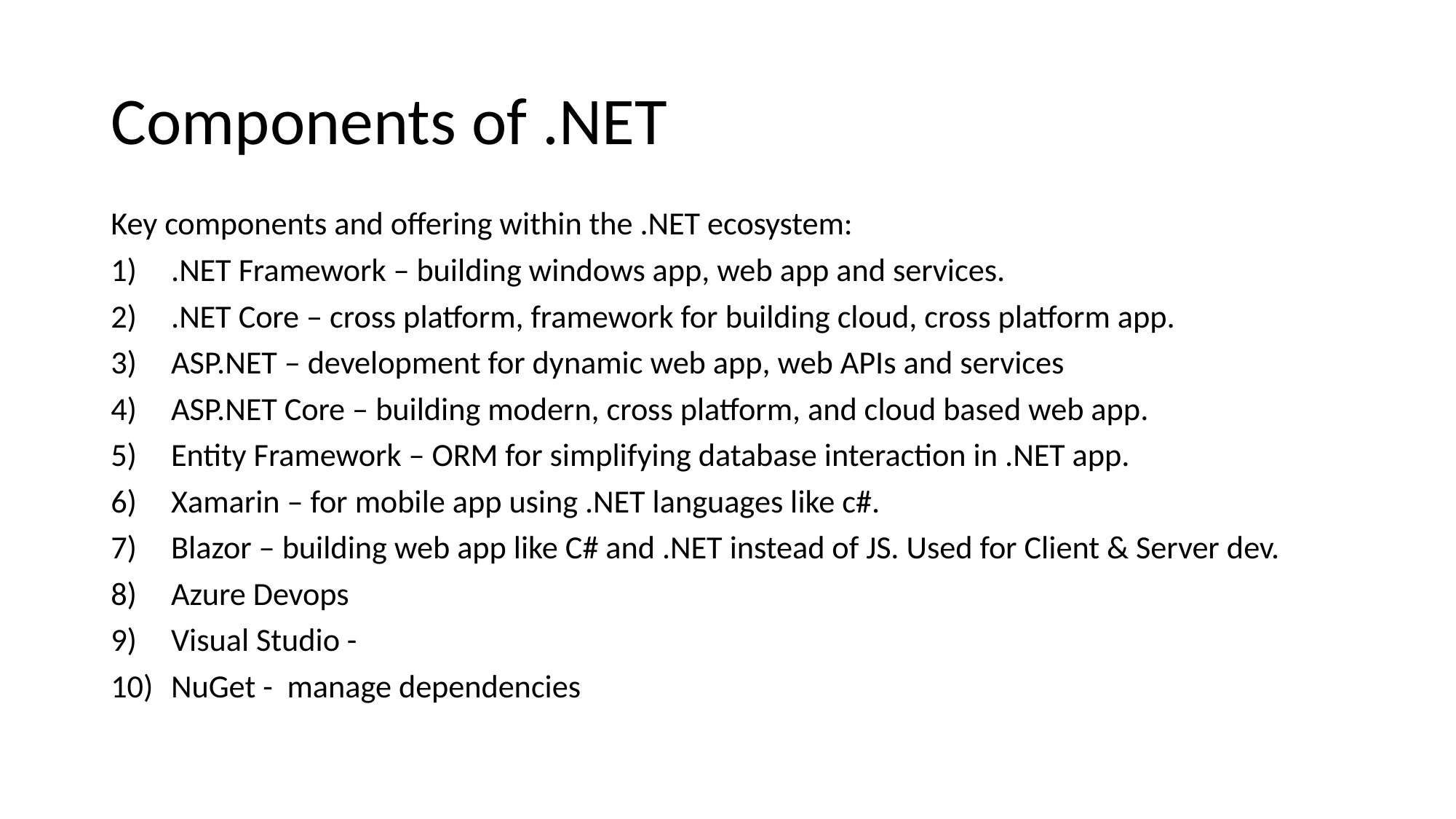

# Components of .NET
Key components and offering within the .NET ecosystem:
.NET Framework – building windows app, web app and services.
.NET Core – cross platform, framework for building cloud, cross platform app.
ASP.NET – development for dynamic web app, web APIs and services
ASP.NET Core – building modern, cross platform, and cloud based web app.
Entity Framework – ORM for simplifying database interaction in .NET app.
Xamarin – for mobile app using .NET languages like c#.
Blazor – building web app like C# and .NET instead of JS. Used for Client & Server dev.
Azure Devops
Visual Studio -
NuGet -  manage dependencies